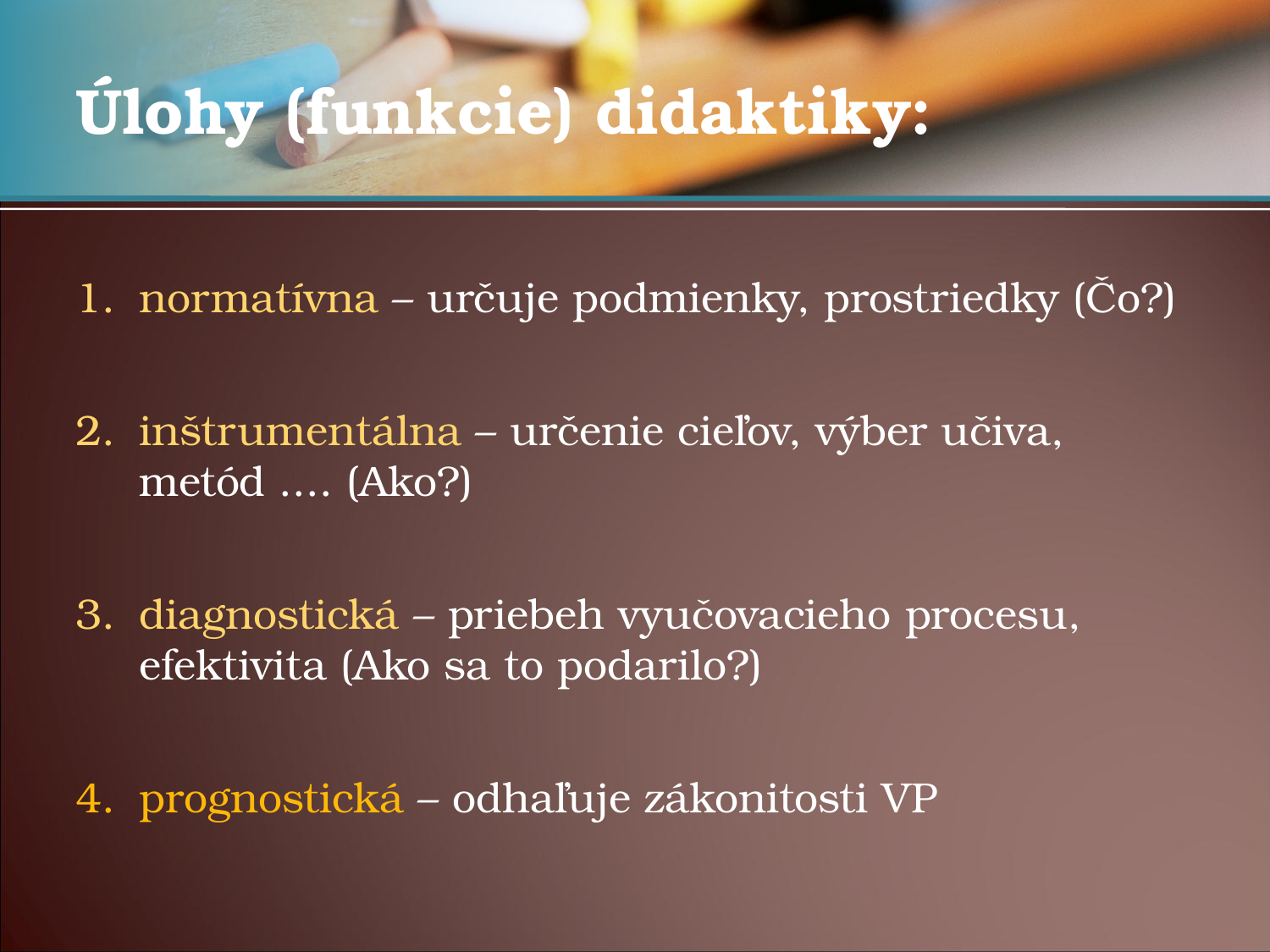

# Úlohy (funkcie) didaktiky:

normatívna – určuje podmienky, prostriedky (Čo?)

inštrumentálna – určenie cieľov, výber učiva, metód .... (Ako?)

diagnostická – priebeh vyučovacieho procesu, efektivita (Ako sa to podarilo?)

prognostická – odhaľuje zákonitosti VP